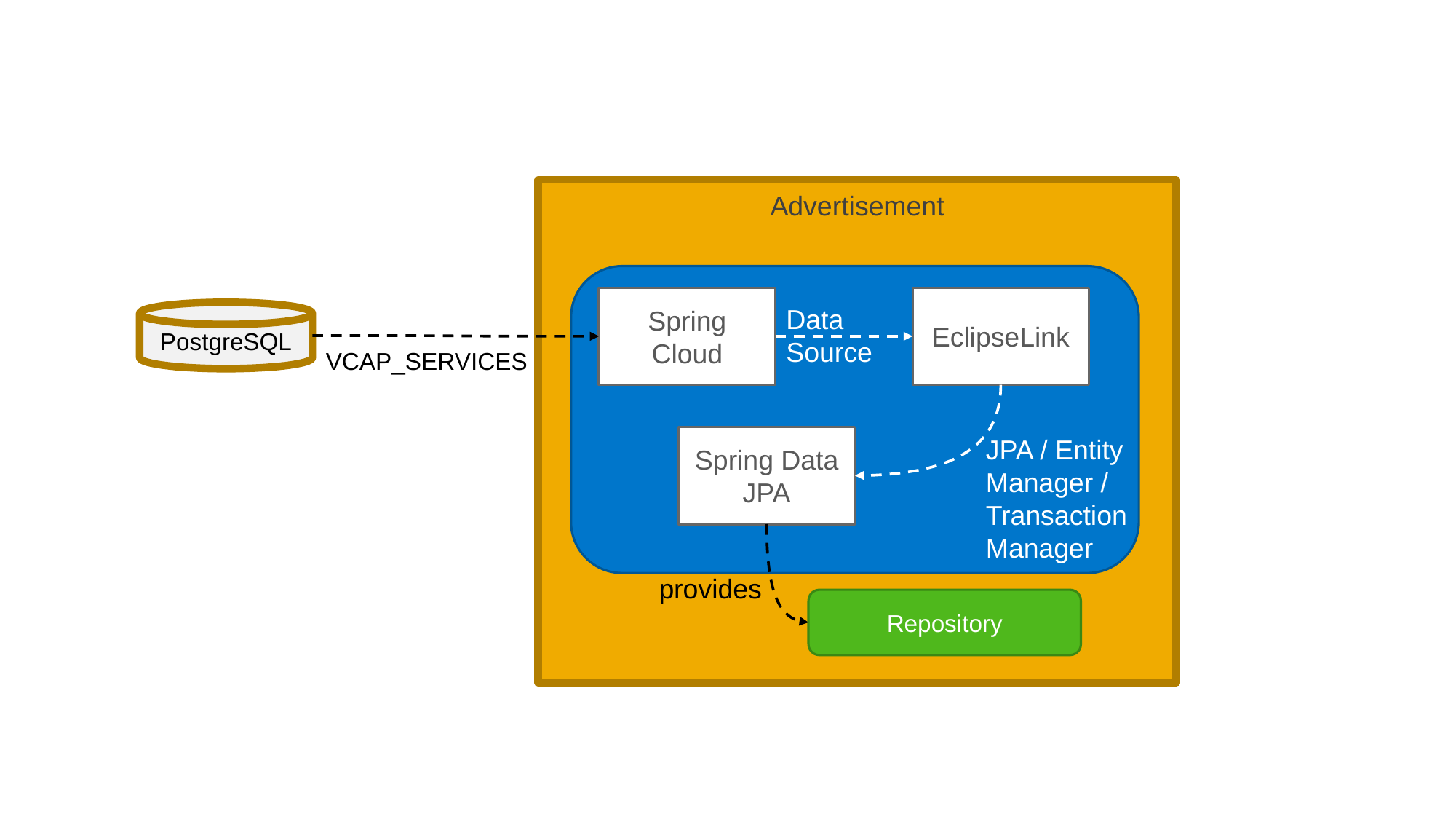

Advertisement

Spring Cloud
EclipseLink
Data
Source
PostgreSQL
VCAP_SERVICES
JPA / Entity Manager /
Transaction Manager
Spring Data
JPA
provides
Repository